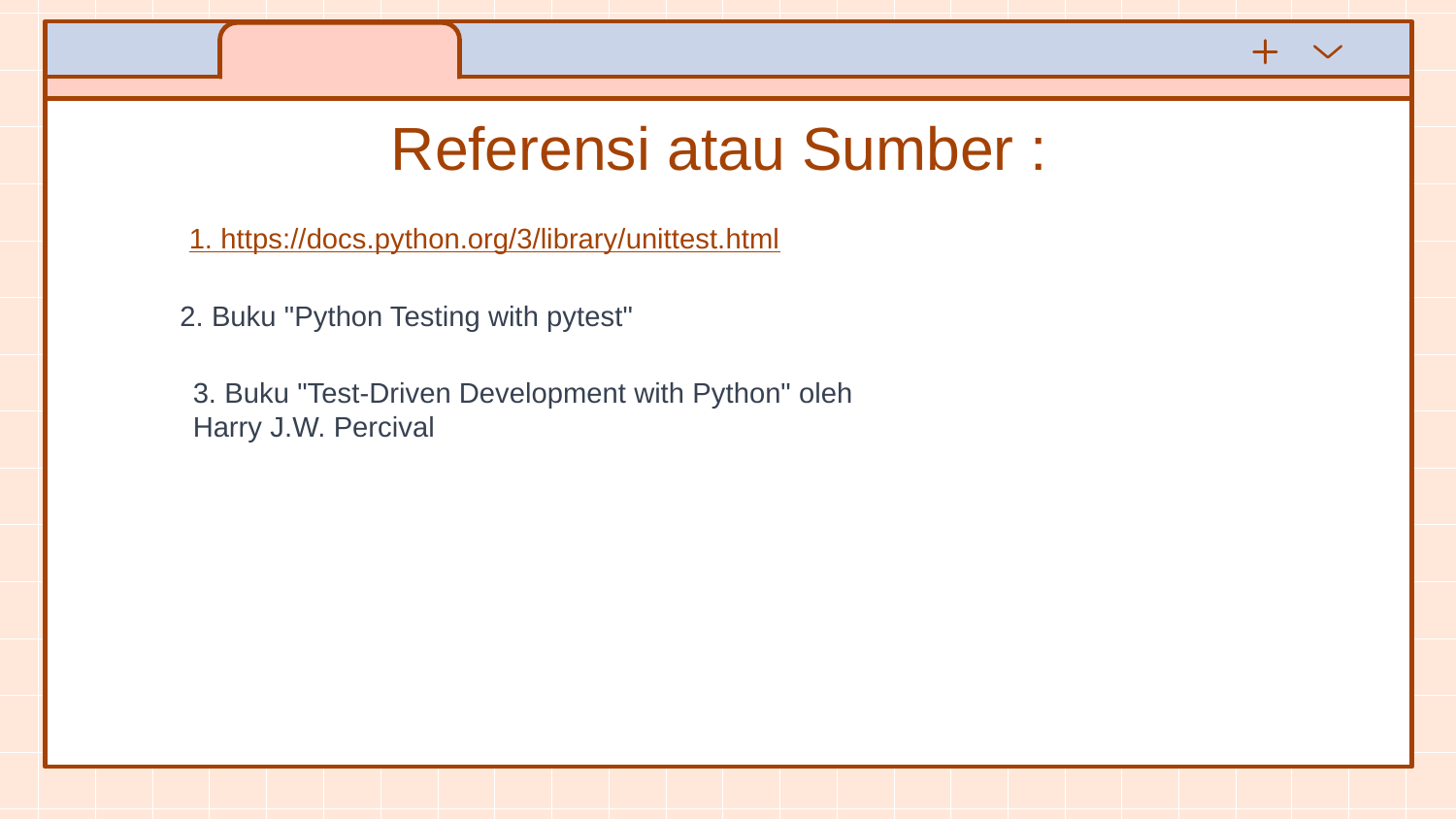

# Referensi atau Sumber :
1. https://docs.python.org/3/library/unittest.html
2. Buku "Python Testing with pytest"
3. Buku "Test-Driven Development with Python" oleh Harry J.W. Percival